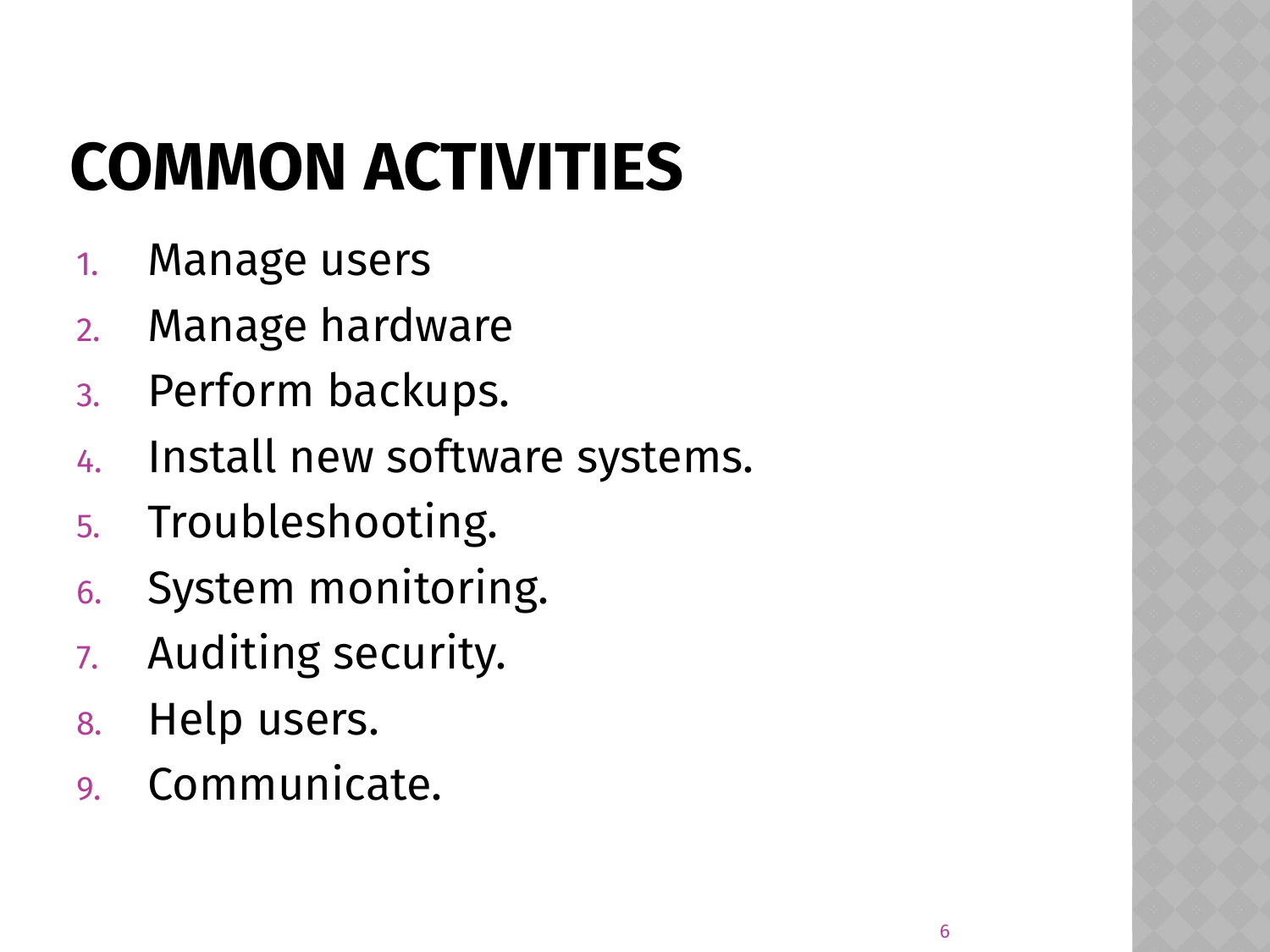

# Common Activities
Manage users
Manage hardware
Perform backups.
Install new software systems.
Troubleshooting.
System monitoring.
Auditing security.
Help users.
Communicate.
6